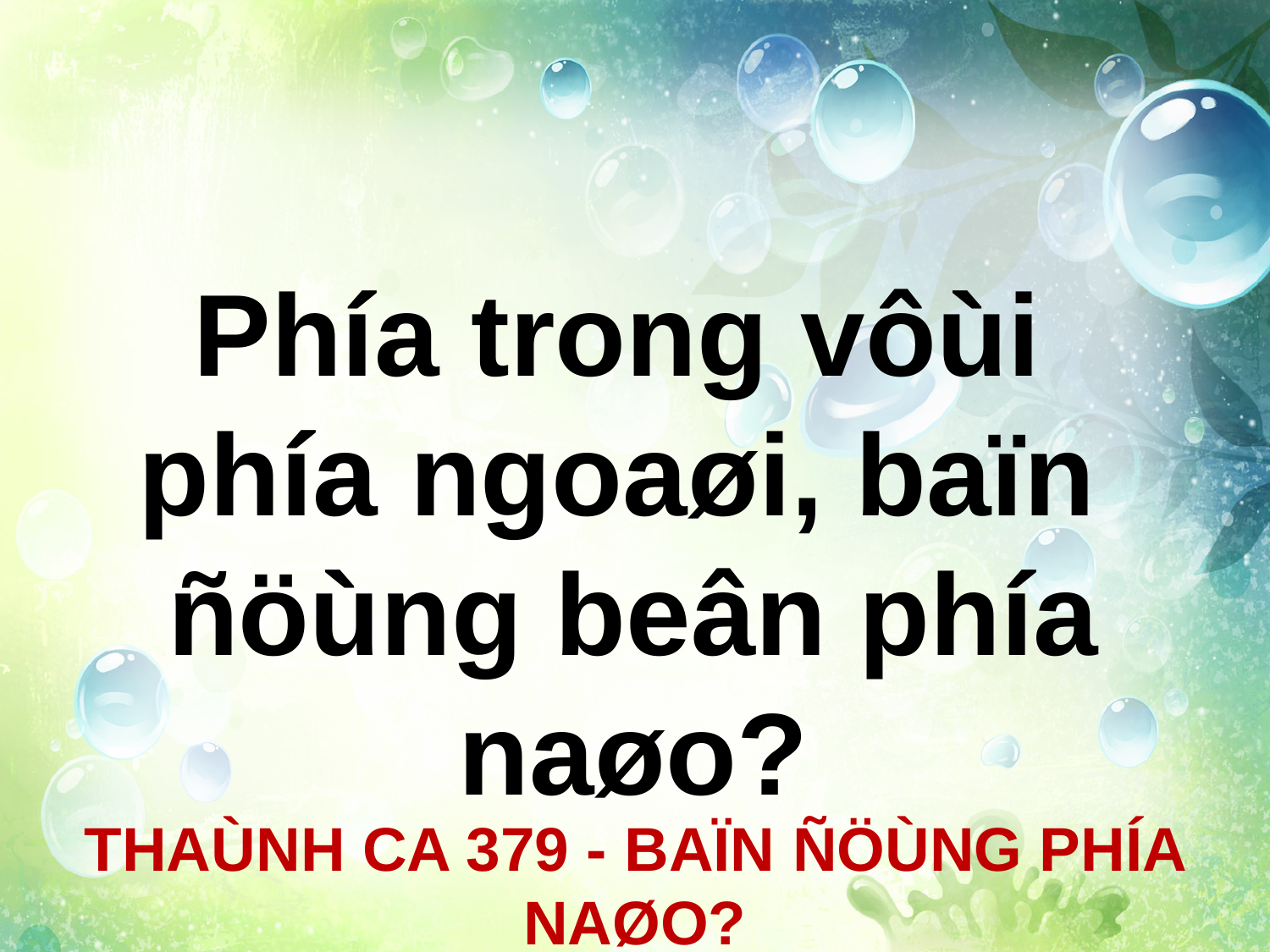

Phía trong vôùi
phía ngoaøi, baïn
ñöùng beân phía naøo?
THAÙNH CA 379 - BAÏN ÑÖÙNG PHÍA NAØO?